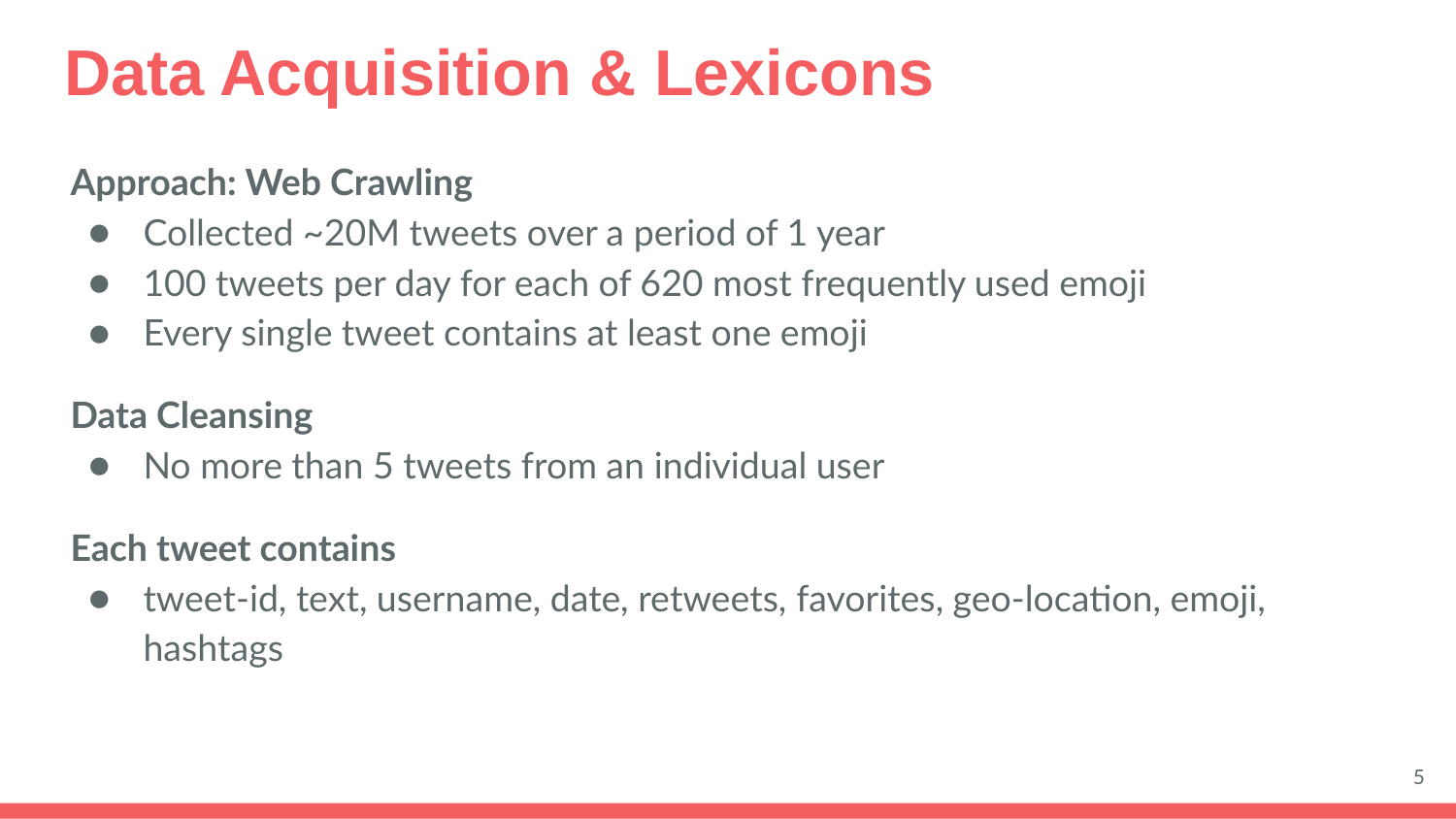

# Data Acquisition & Lexicons
Approach: Web Crawling
Collected ~20M tweets over a period of 1 year
100 tweets per day for each of 620 most frequently used emoji
Every single tweet contains at least one emoji
Data Cleansing
No more than 5 tweets from an individual user
Each tweet contains
tweet-id, text, username, date, retweets, favorites, geo-location, emoji, hashtags

5